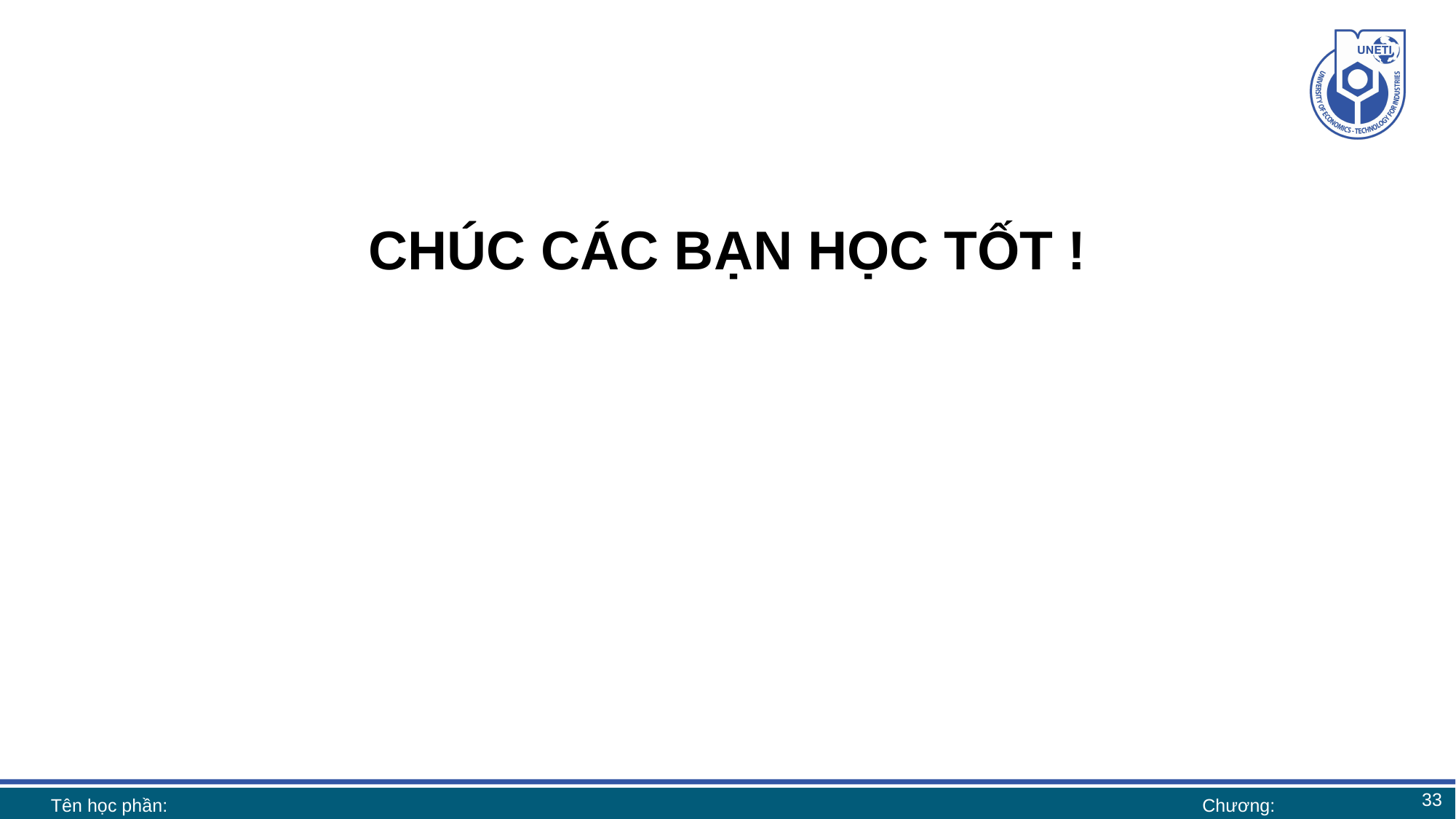

CHÚC CÁC BẠN HỌC TỐT !
33
Tên học phần:
Chương: